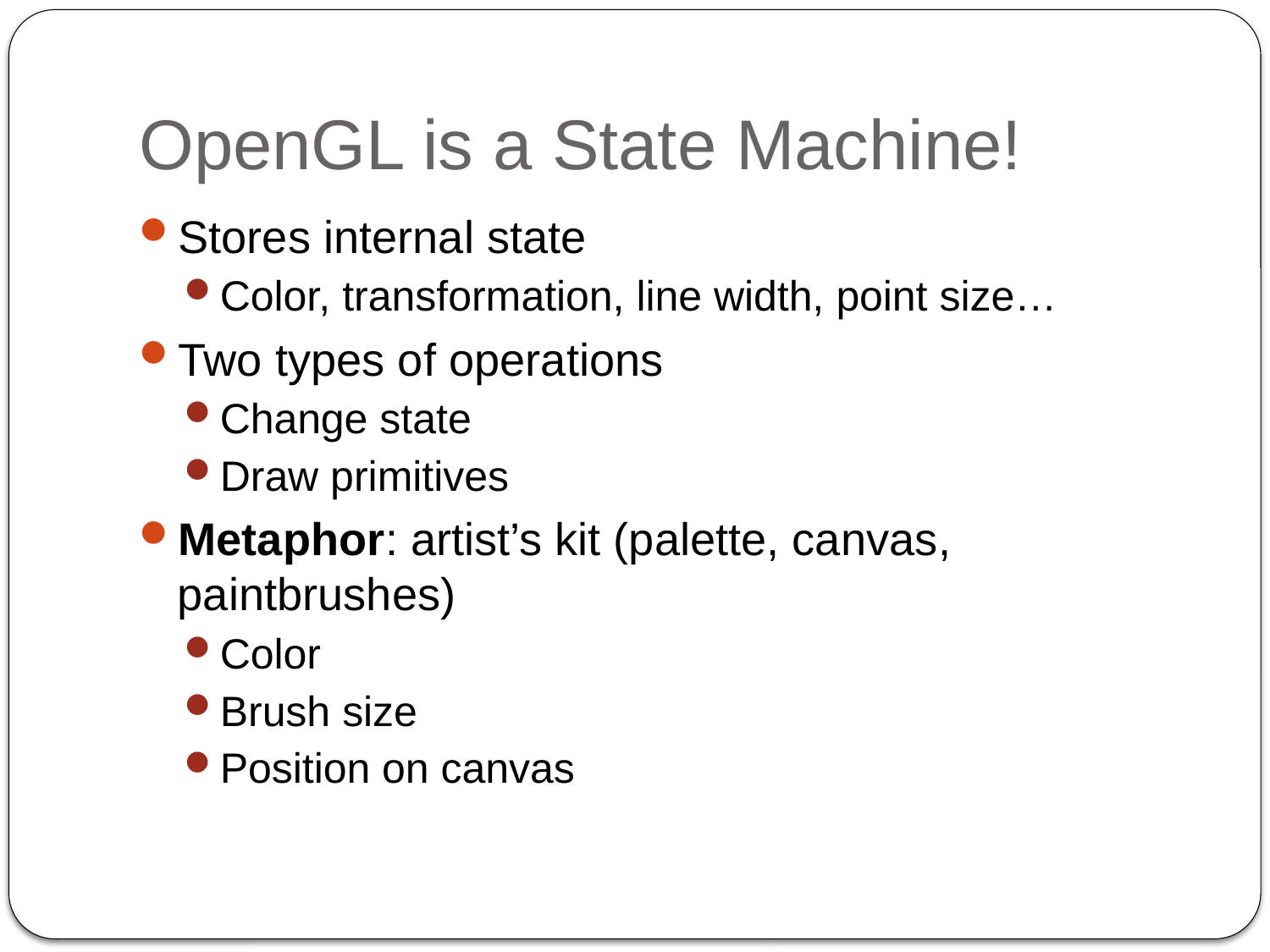

# OpenGL is a State Machine!
Stores internal state
Color, transformation, line width, point size…
Two types of operations
Change state
Draw primitives
Metaphor: artist’s kit (palette, canvas, paintbrushes)
Color
Brush size
Position on canvas